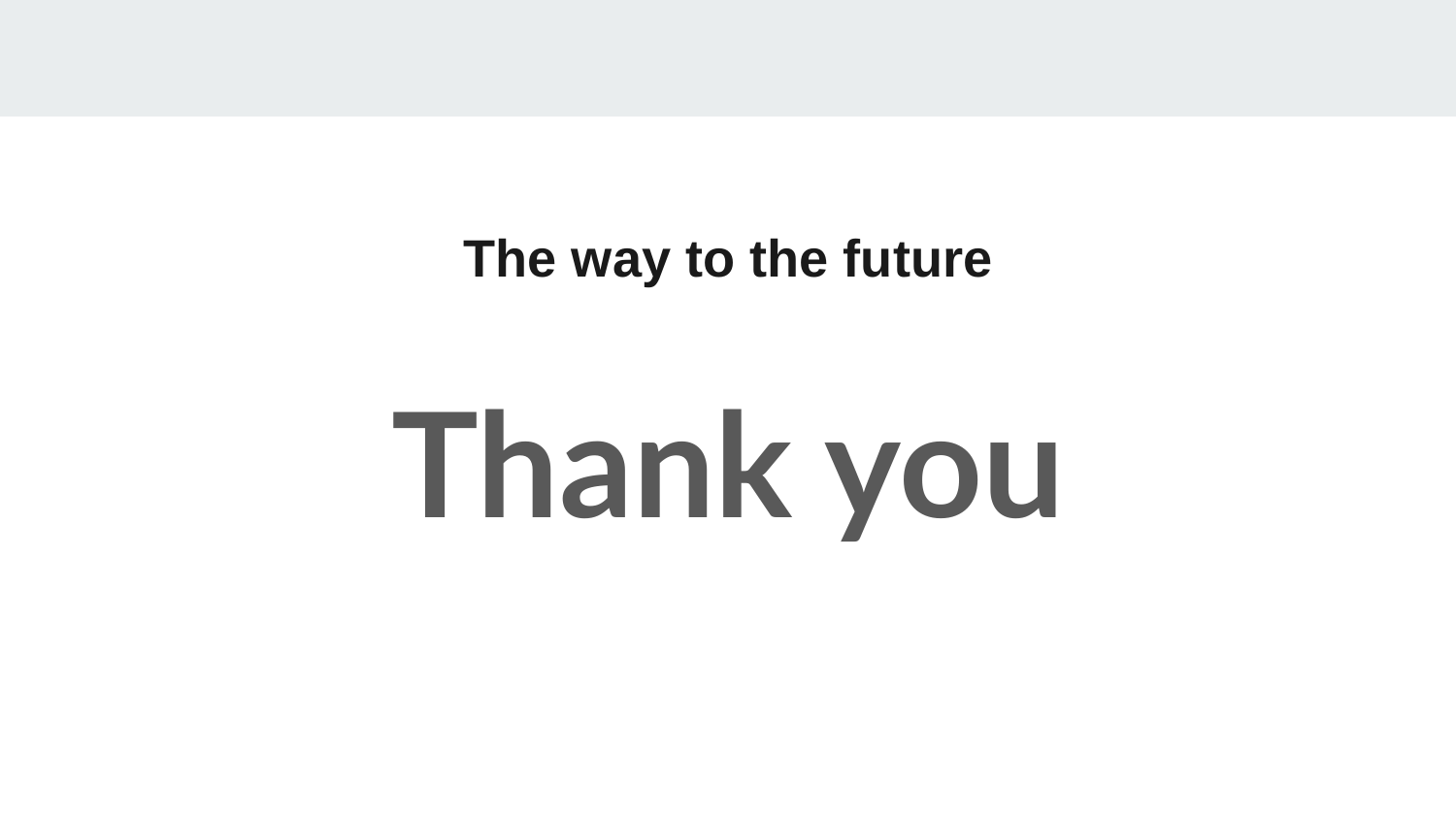

# The way to the future
Thank you